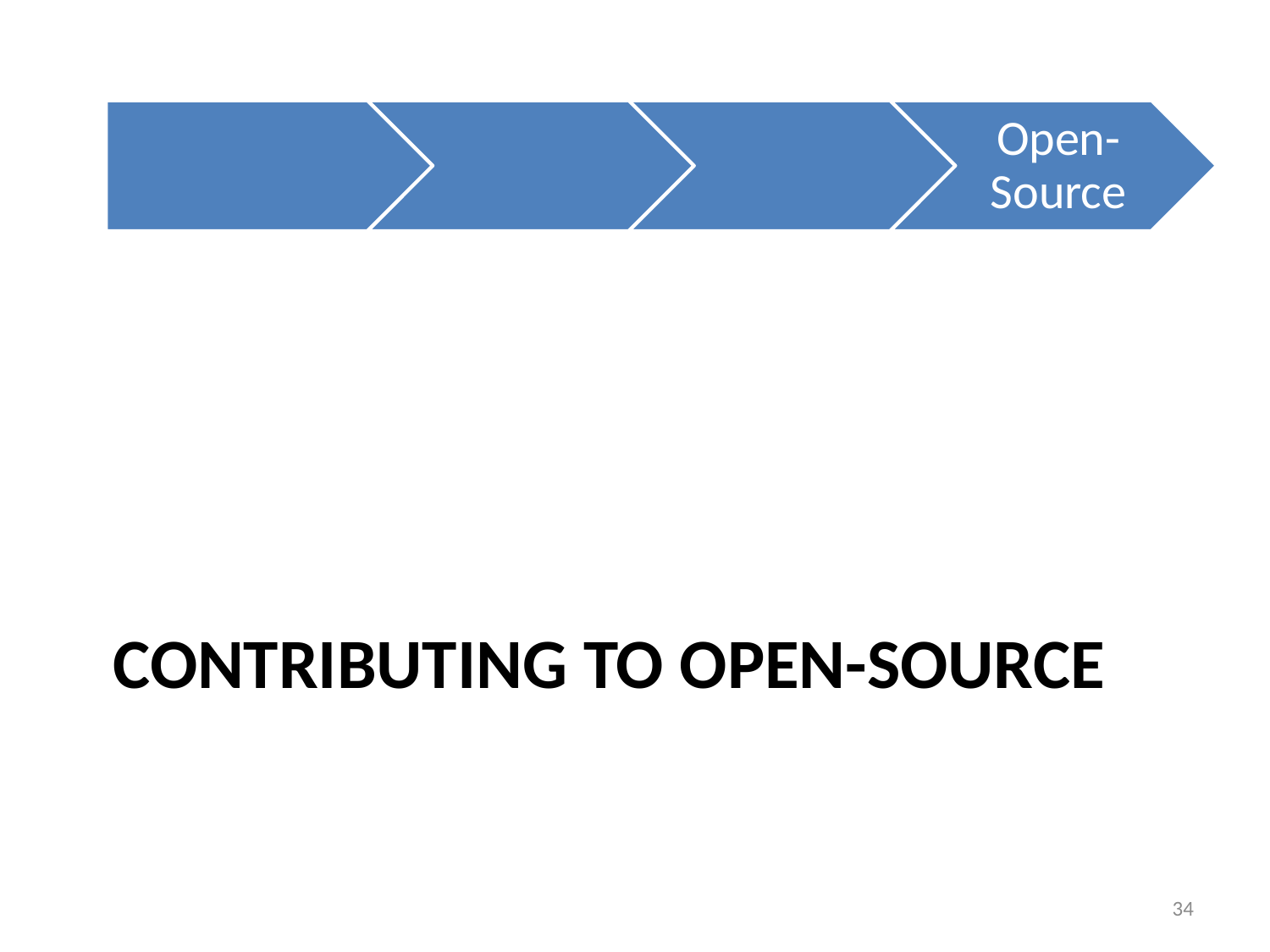

Open-Source
History
Definition
Process
Benefits
Demo
# Contributing to open-source
34